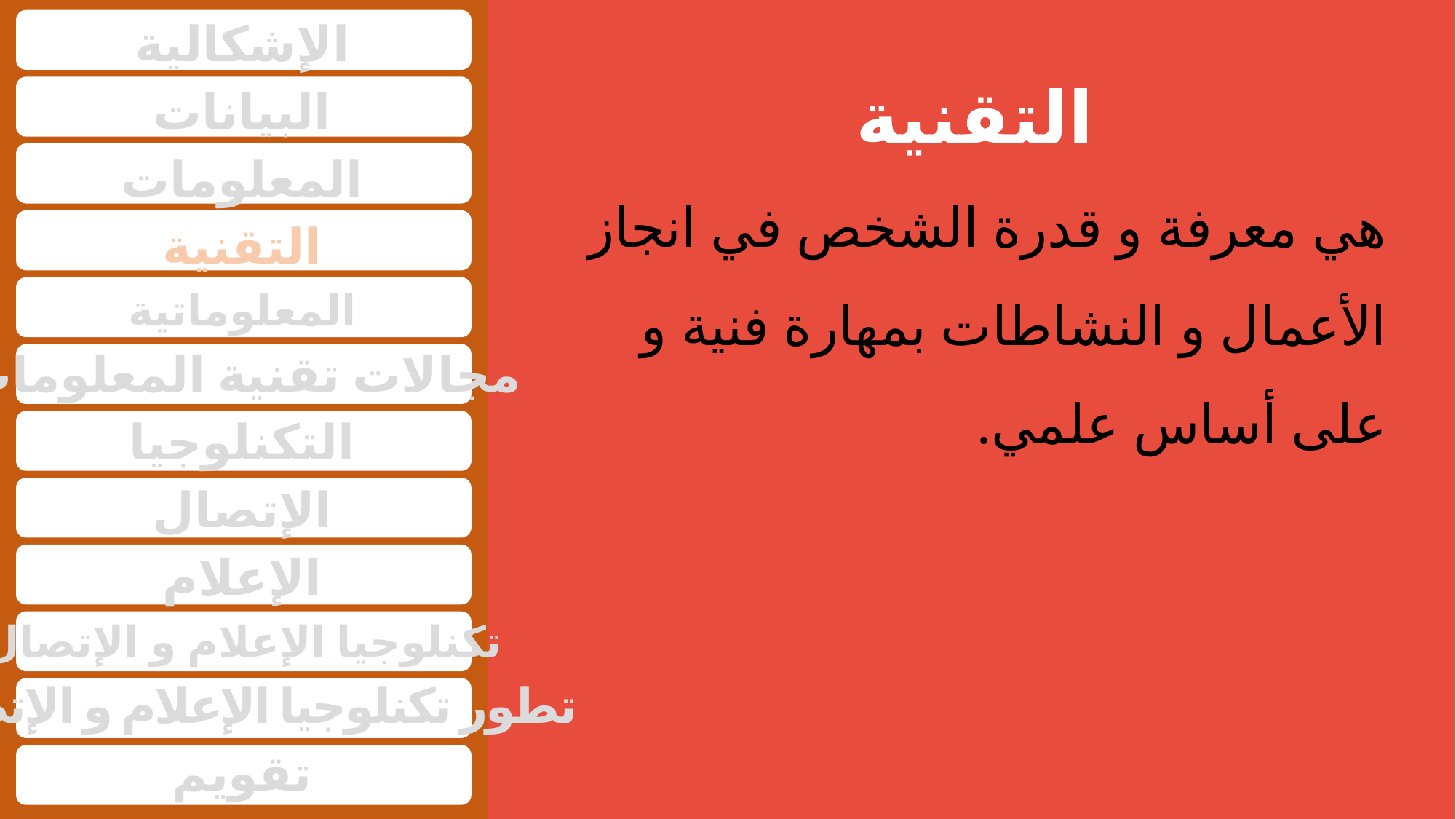

الإشكالية

التقنية
البيانات

المعلومات

هي معرفة و قدرة الشخص في انجاز الأعمال و النشاطات بمهارة فنية و على أساس علمي.
التقنية

المعلوماتية
مجالات تقنية المعلومات

التكنلوجيا

الإتصال

الإعلام

تكنلوجيا الإعلام و الإتصال

تطور تكنلوجيا الإعلام و الإتصال

تقويم